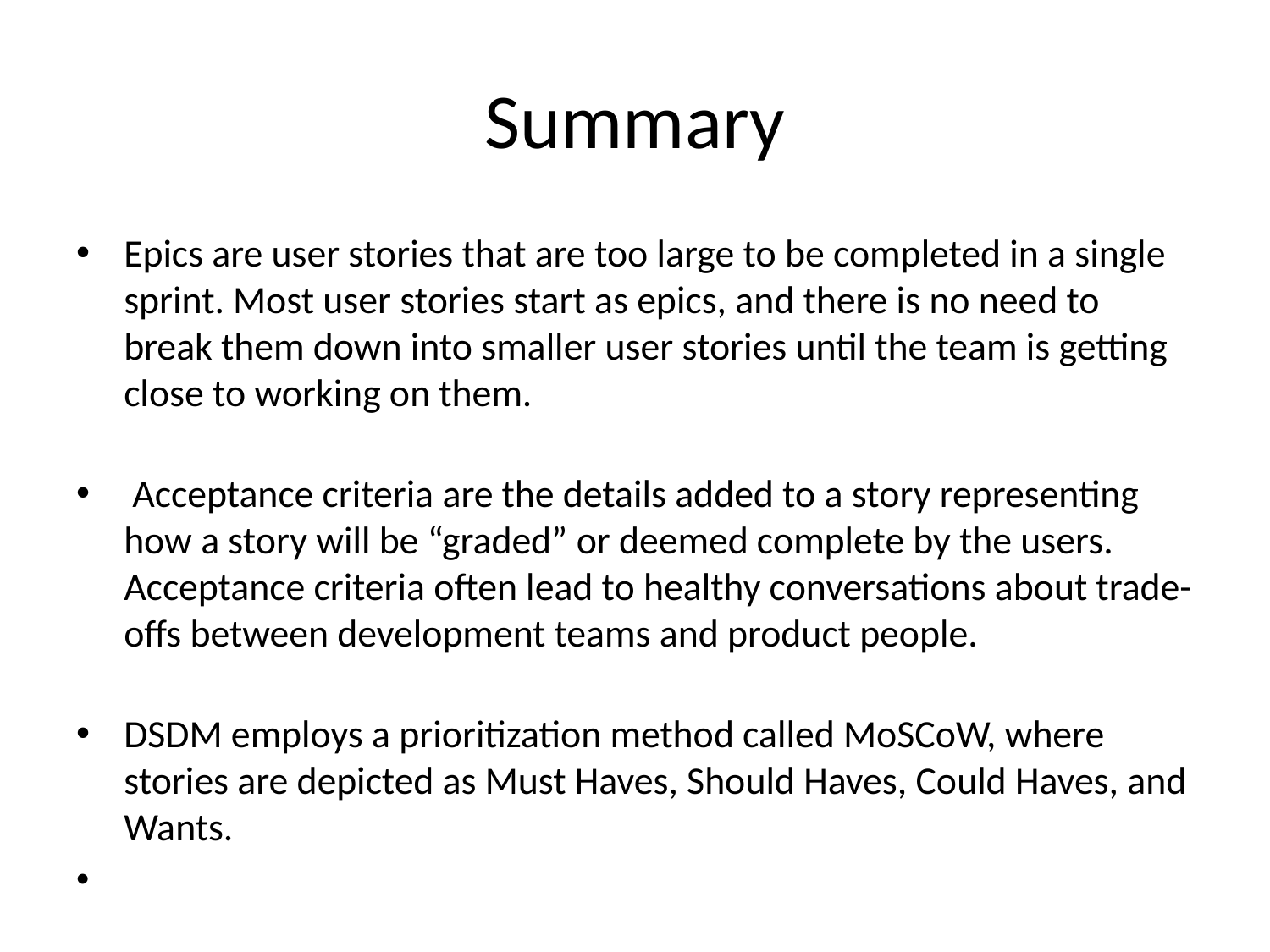

# Summary
Epics are user stories that are too large to be completed in a single sprint. Most user stories start as epics, and there is no need to break them down into smaller user stories until the team is getting close to working on them.
 Acceptance criteria are the details added to a story representing how a story will be “graded” or deemed complete by the users. Acceptance criteria often lead to healthy conversations about trade-offs between development teams and product people.
DSDM employs a prioritization method called MoSCoW, where stories are depicted as Must Haves, Should Haves, Could Haves, and Wants.